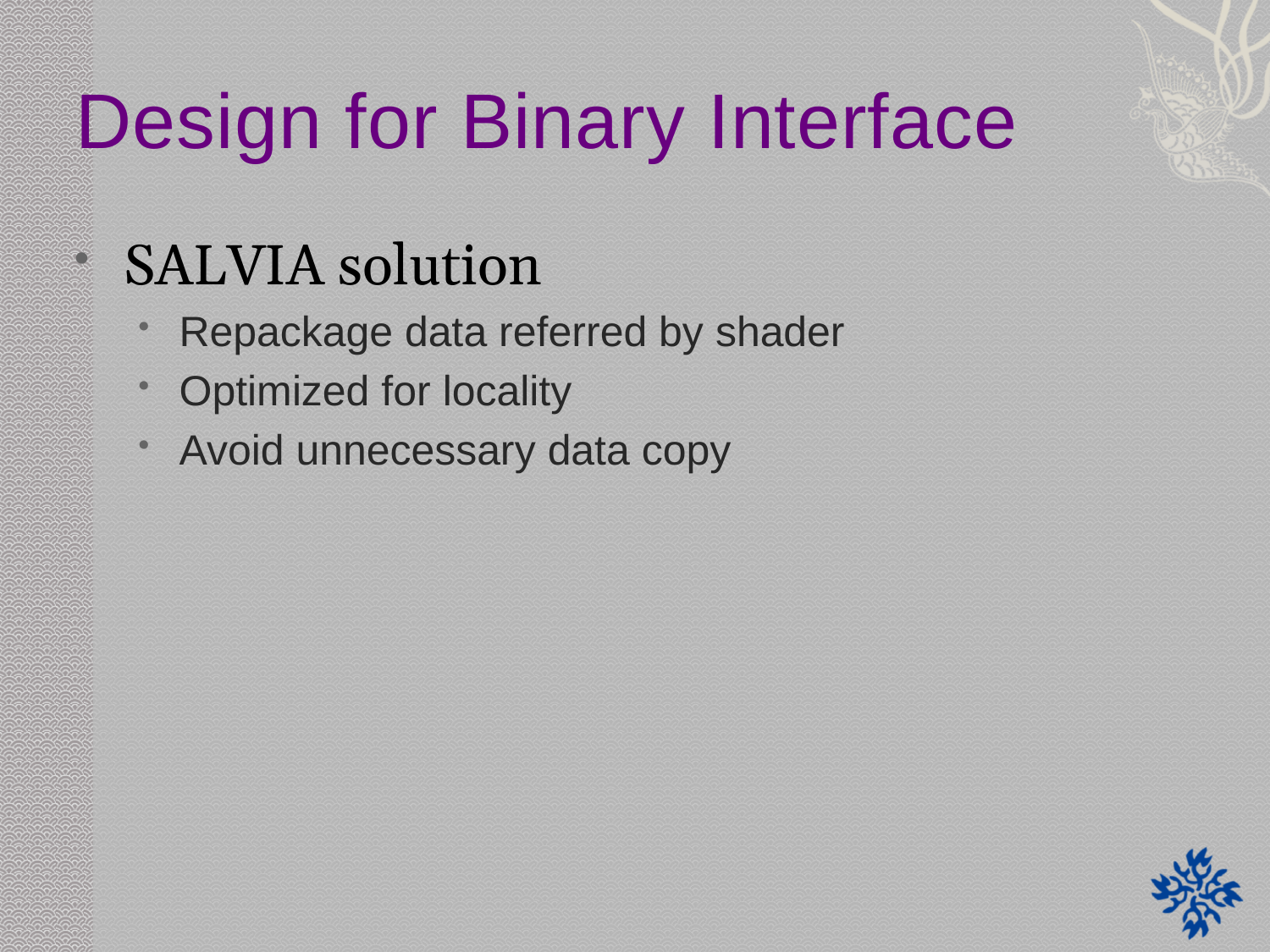

# Design for Binary Interface
SALVIA solution
Repackage data referred by shader
Optimized for locality
Avoid unnecessary data copy